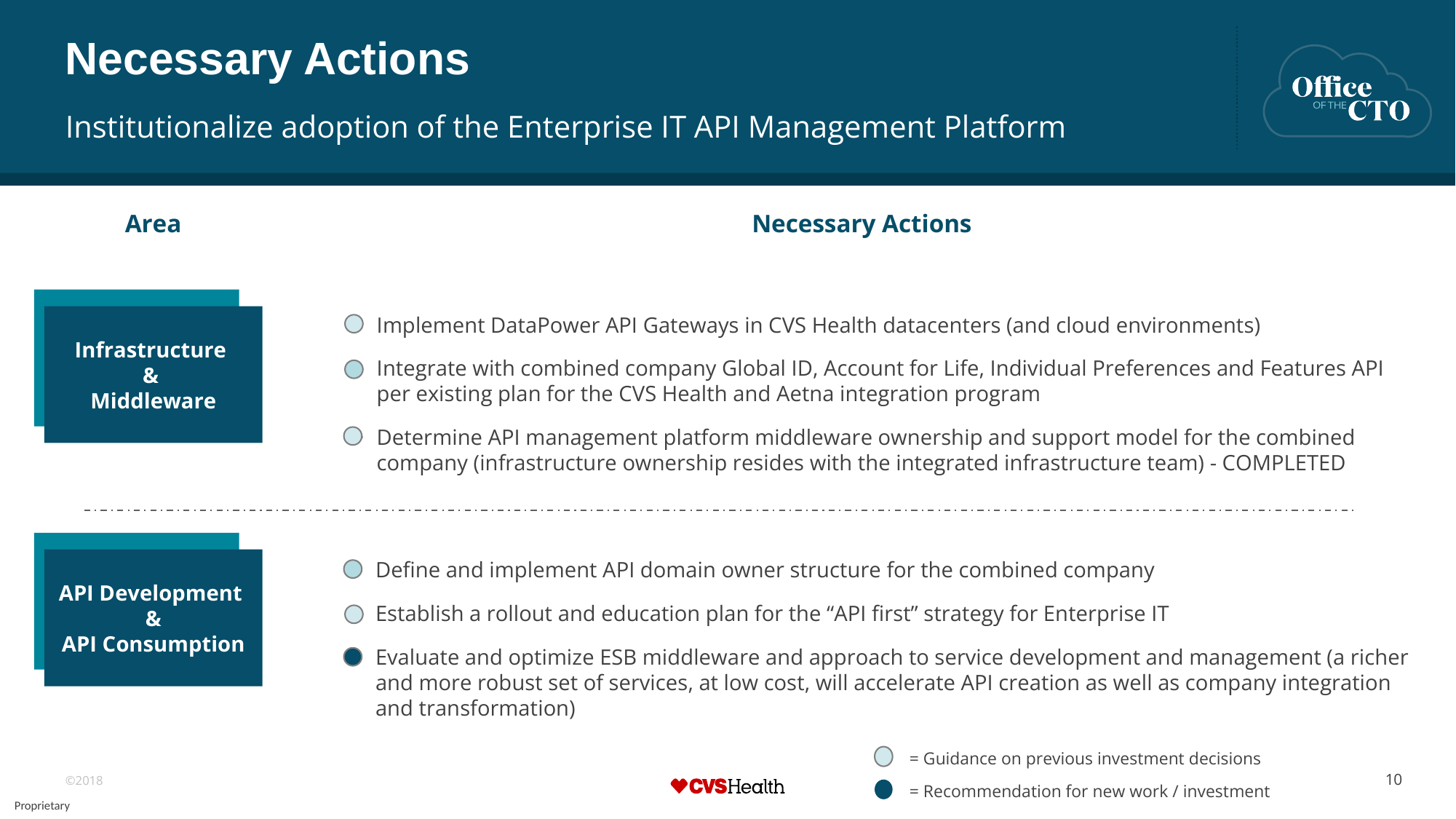

# Necessary Actions
Institutionalize adoption of the Enterprise IT API Management Platform
Area
Necessary Actions

Infrastructure
&
Middleware
Implement DataPower API Gateways in CVS Health datacenters (and cloud environments)
Integrate with combined company Global ID, Account for Life, Individual Preferences and Features API per existing plan for the CVS Health and Aetna integration program
Determine API management platform middleware ownership and support model for the combined company (infrastructure ownership resides with the integrated infrastructure team) - COMPLETED

API Development
&
API Consumption
Define and implement API domain owner structure for the combined company
Establish a rollout and education plan for the “API first” strategy for Enterprise IT
Evaluate and optimize ESB middleware and approach to service development and management (a richer and more robust set of services, at low cost, will accelerate API creation as well as company integration and transformation)

= Guidance on previous investment decisions

= Recommendation for new work / investment